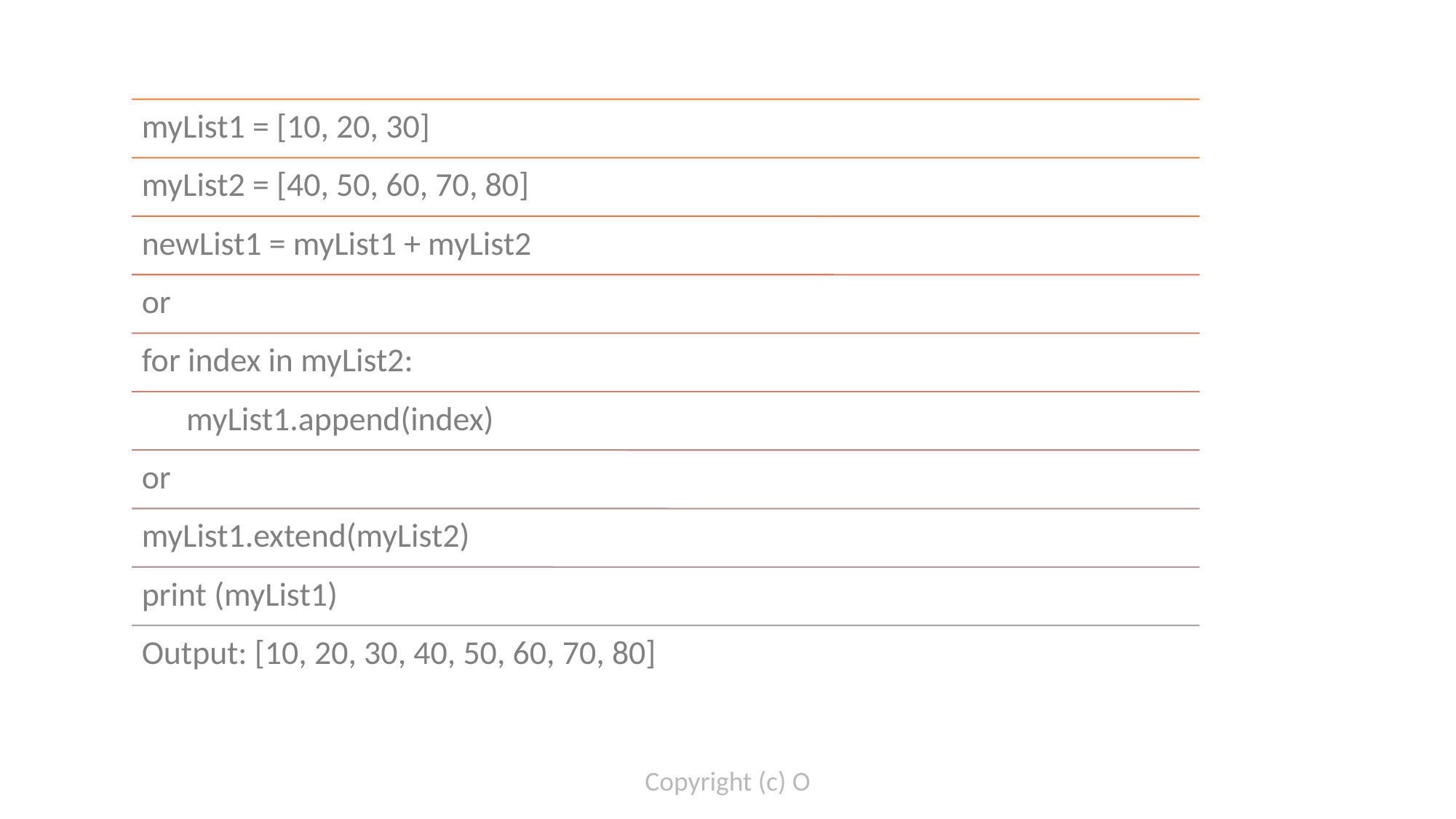

# Example (Merging lists)
myList1 = [10, 20, 30]
myList2 = [40, 50, 60, 70, 80]
newList1 = myList1 + myList2
or
for index in myList2:
      myList1.append(index)
or
myList1.extend(myList2)
print (myList1)
Output: [10, 20, 30, 40, 50, 60, 70, 80]
Copyright (c) O